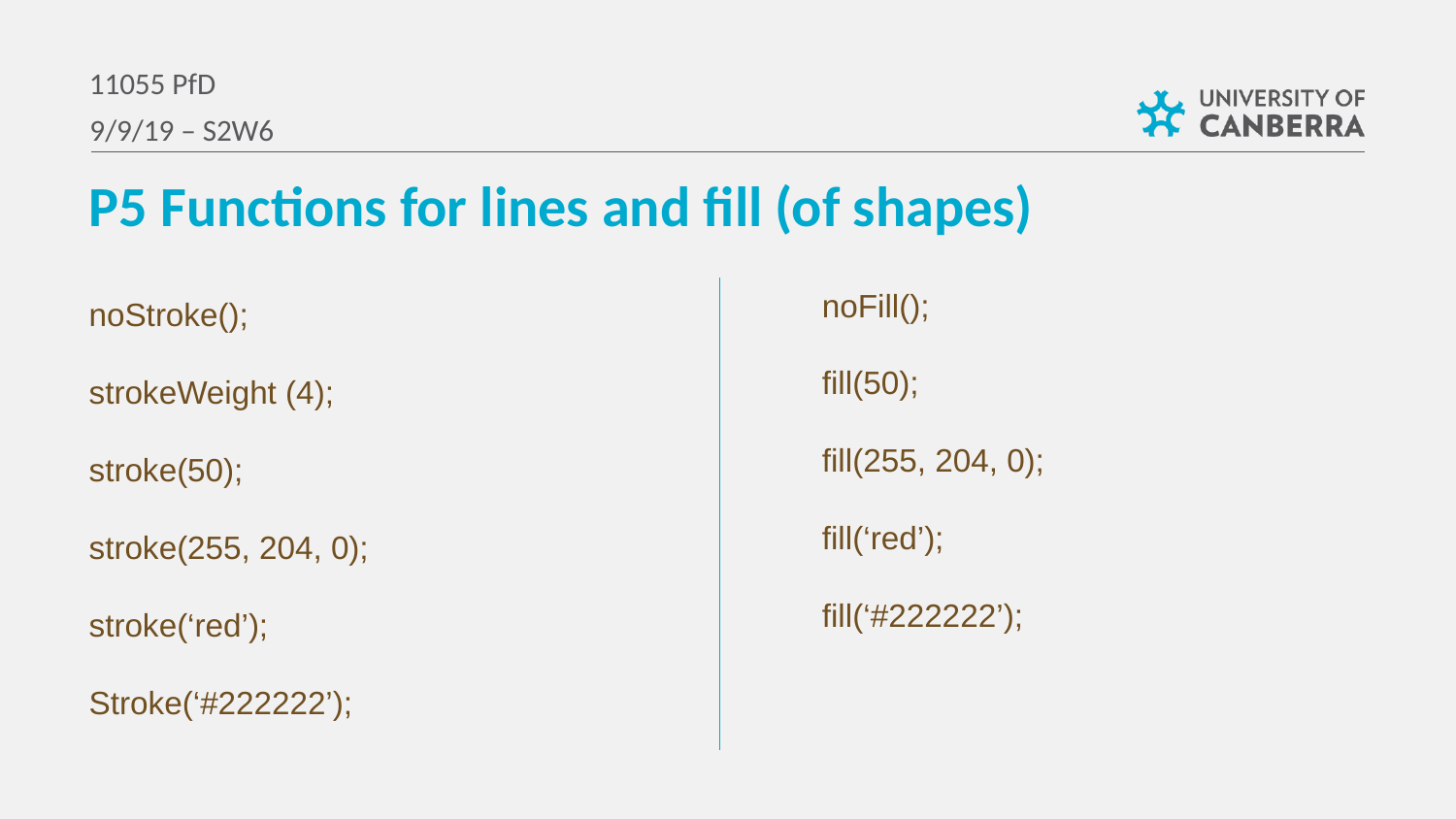

11055 PfD
9/9/19 – S2W6
P5 Functions for lines and fill (of shapes)
noFill();

fill(50);

fill(255, 204, 0);

fill(‘red’);

fill(‘#222222’);
noStroke();

strokeWeight (4);

stroke(50);

stroke(255, 204, 0);

stroke(‘red’);

Stroke(‘#222222’);